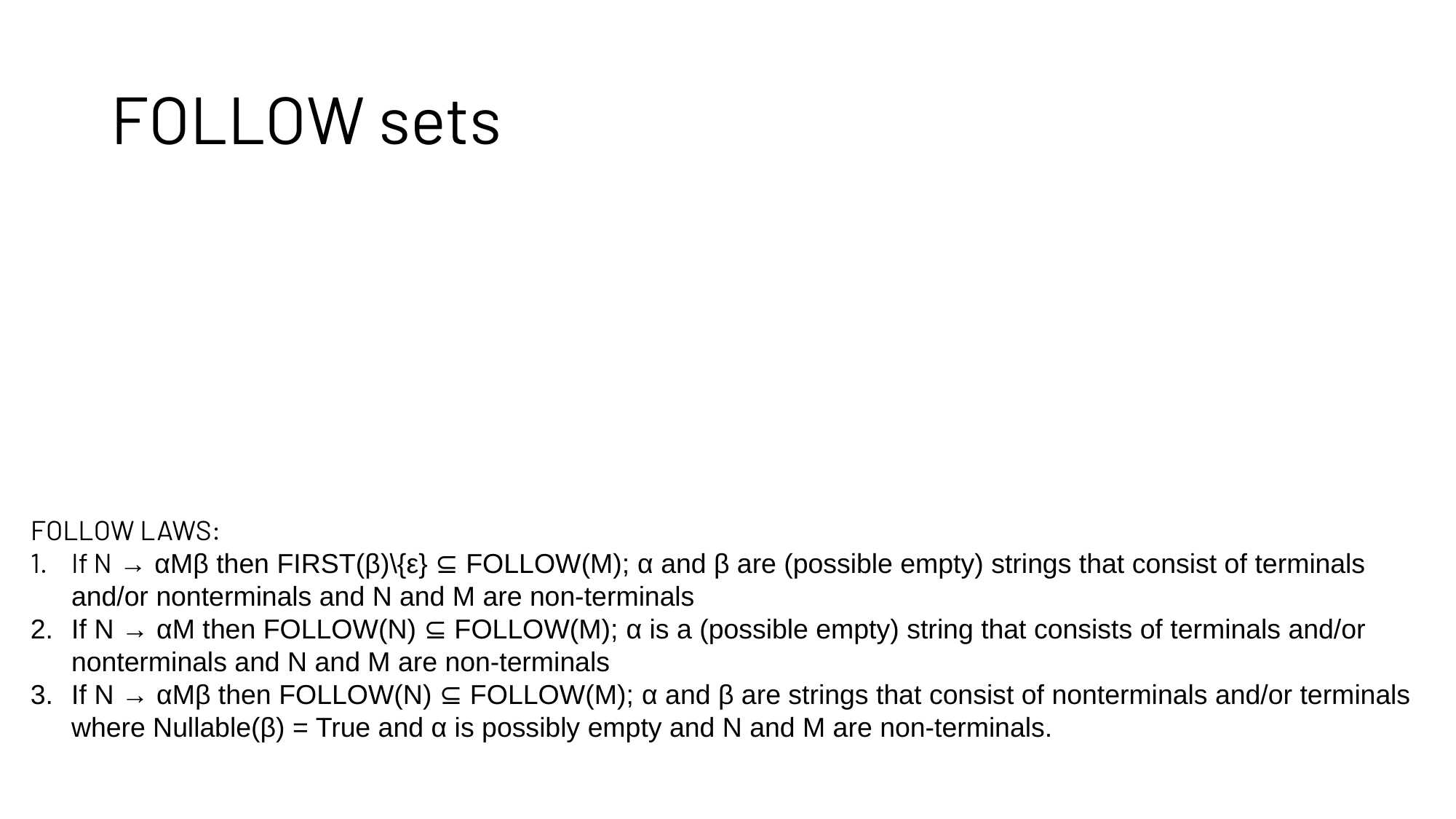

# FOLLOW sets
FOLLOW LAWS:
If N → αMβ then FIRST(β)\{ε} ⊆ FOLLOW(M); α and β are (possible empty) strings that consist of terminals and/or nonterminals and N and M are non-terminals
If N → αM then FOLLOW(N) ⊆ FOLLOW(M); α is a (possible empty) string that consists of terminals and/or nonterminals and N and M are non-terminals
If N → αMβ then FOLLOW(N) ⊆ FOLLOW(M); α and β are strings that consist of nonterminals and/or terminals where Nullable(β) = True and α is possibly empty and N and M are non-terminals.